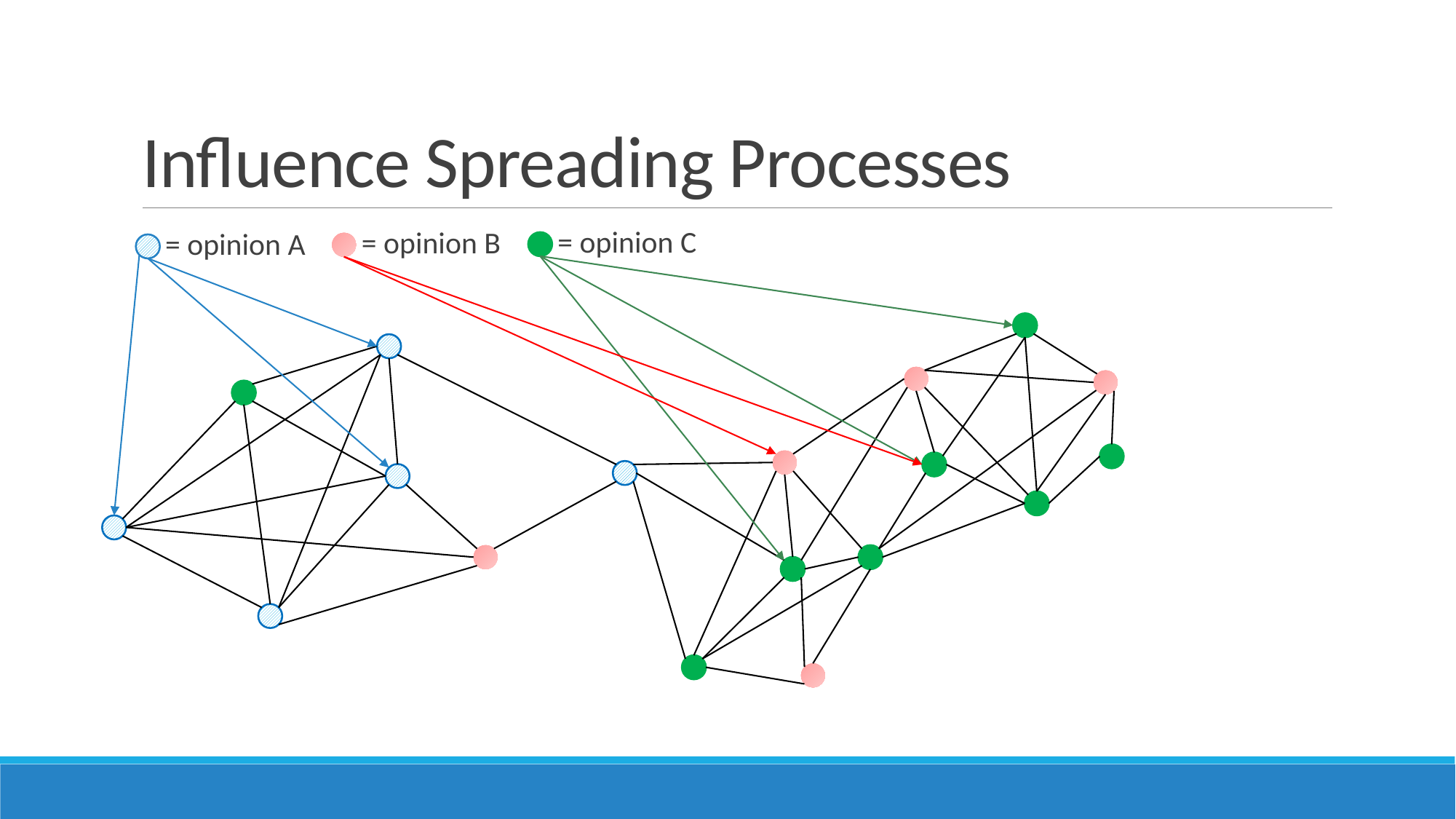

# Influence Spreading Processes
= opinion C
= opinion B
= opinion A